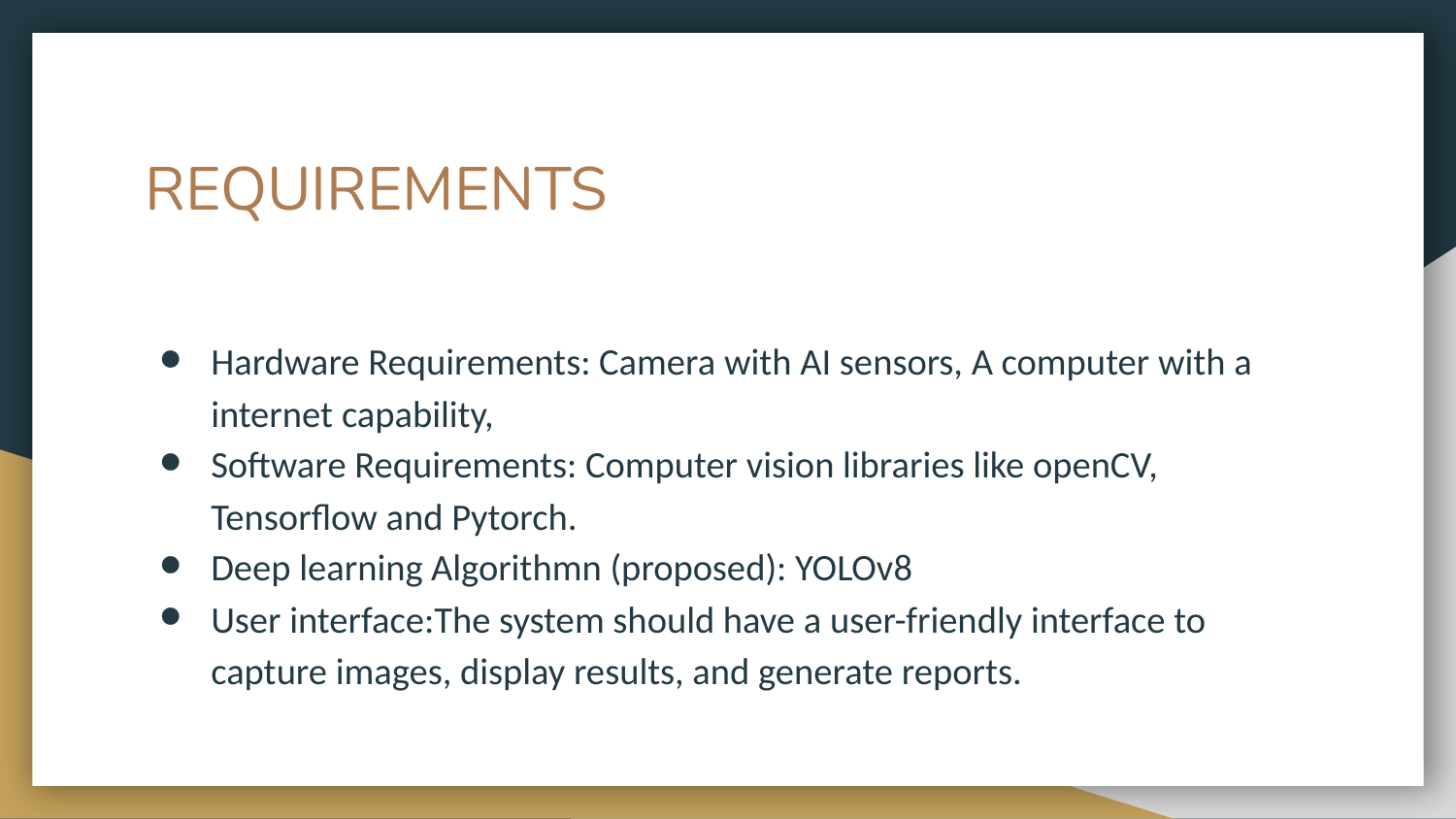

# REQUIREMENTS
Hardware Requirements: Camera with AI sensors, A computer with a internet capability,
Software Requirements: Computer vision libraries like openCV, Tensorflow and Pytorch.
Deep learning Algorithmn (proposed): YOLOv8
User interface:The system should have a user-friendly interface to capture images, display results, and generate reports.